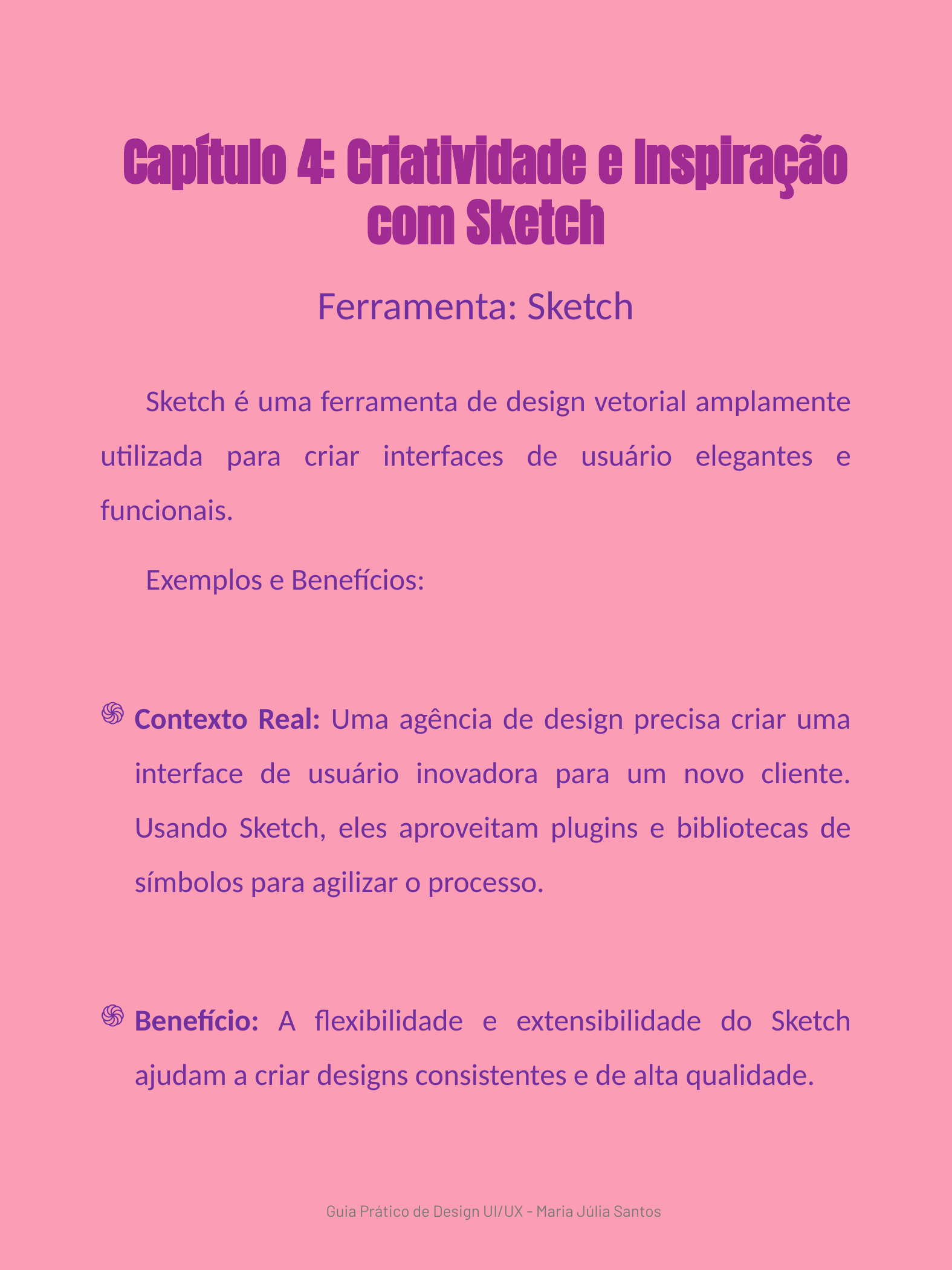

Capítulo 4: Criatividade e Inspiração com Sketch
Ferramenta: Sketch
Sketch é uma ferramenta de design vetorial amplamente utilizada para criar interfaces de usuário elegantes e funcionais.
Exemplos e Benefícios:

Contexto Real: Uma agência de design precisa criar uma interface de usuário inovadora para um novo cliente. Usando Sketch, eles aproveitam plugins e bibliotecas de símbolos para agilizar o processo.

Benefício: A flexibilidade e extensibilidade do Sketch ajudam a criar designs consistentes e de alta qualidade.
Guia Prático de Design UI/UX - Maria Júlia Santos
9